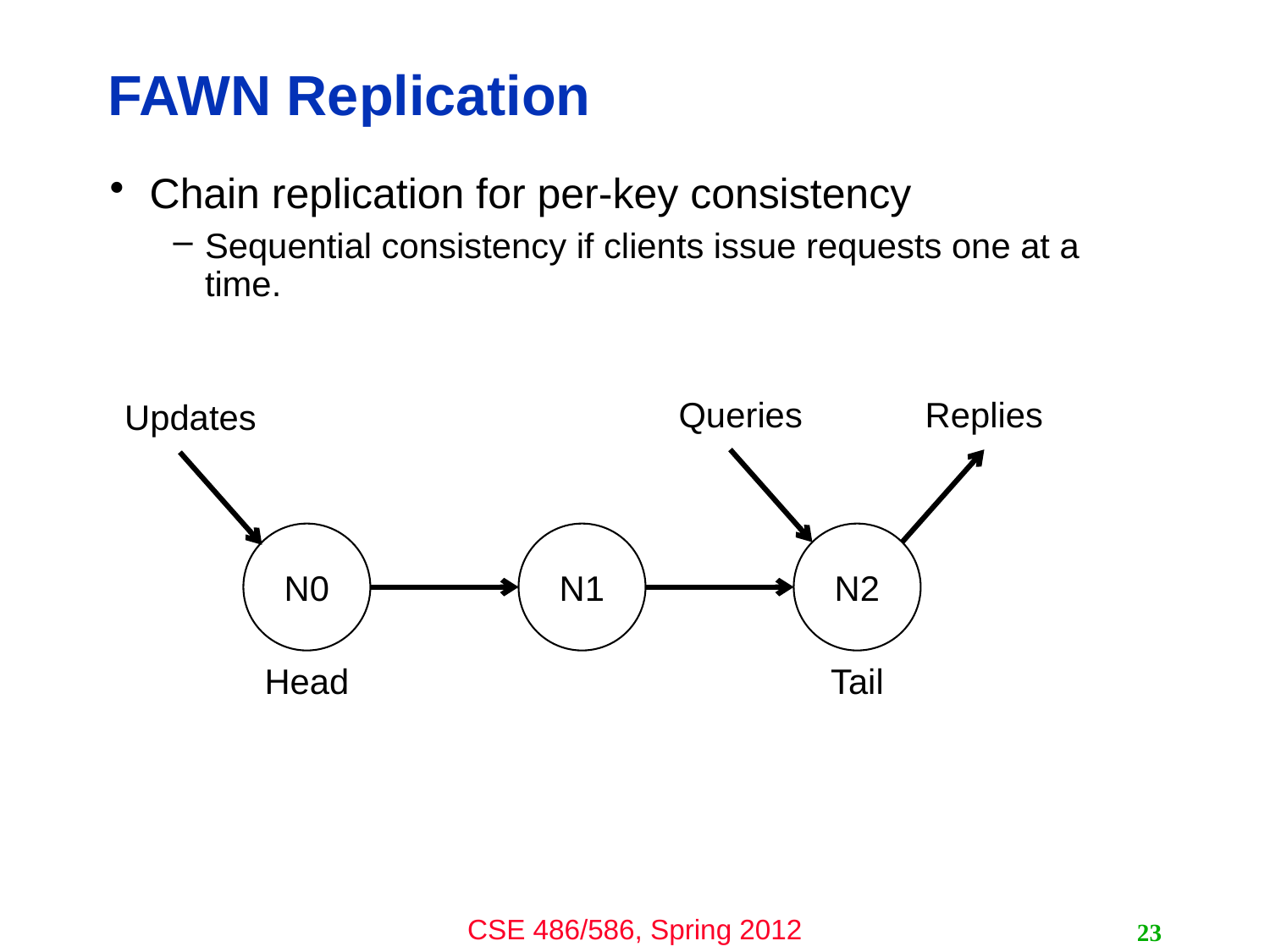

# FAWN Replication
Chain replication for per-key consistency
Sequential consistency if clients issue requests one at a time.
Queries
Replies
Updates
N0
N1
N2
Head
Tail
23